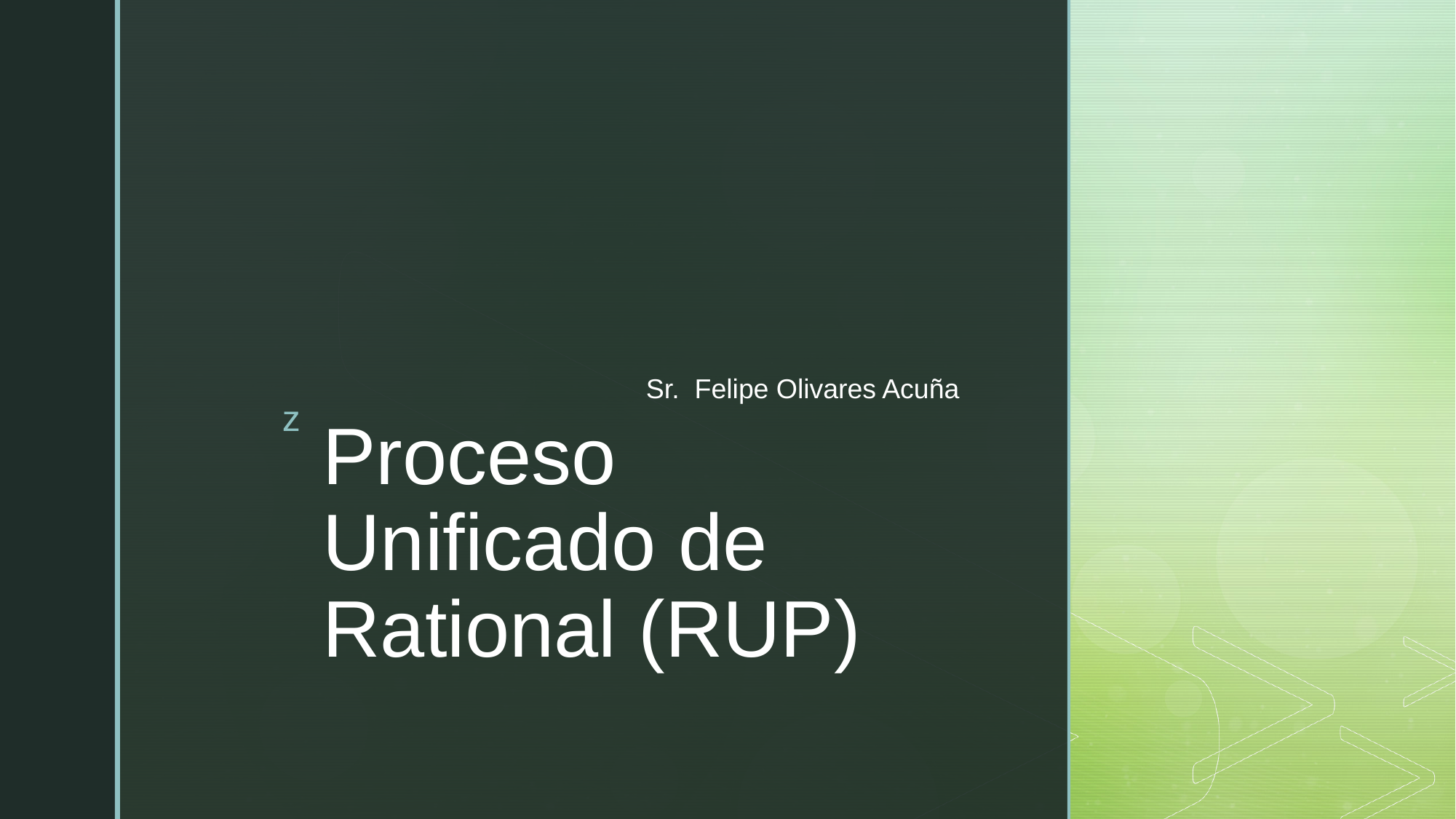

Sr.  Felipe Olivares Acuña
# Proceso Unificado de Rational (RUP)